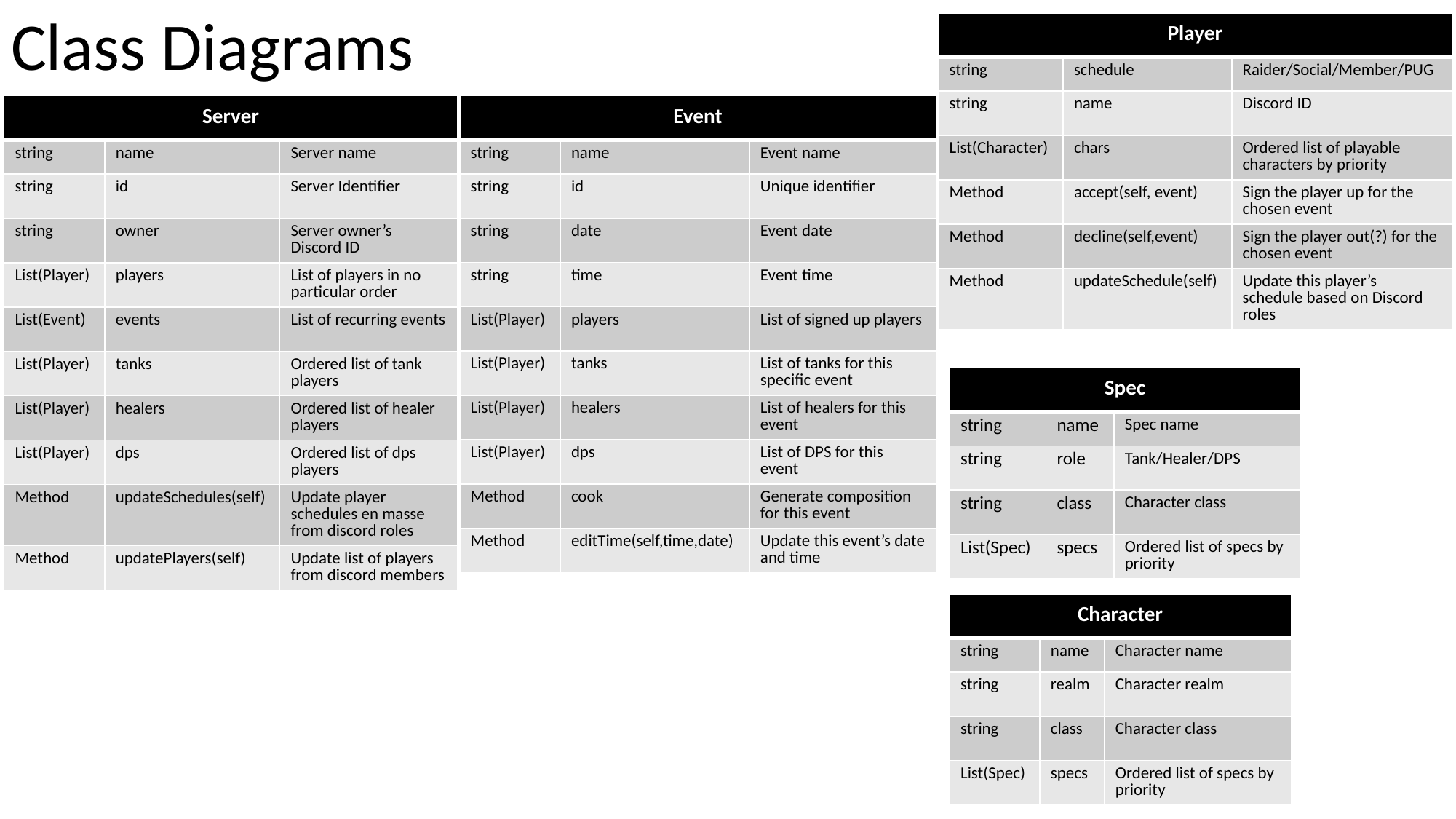

# Class Diagrams
| Player |  |  |
| --- | --- | --- |
| string | schedule | Raider/Social/Member/PUG |
| string | name | Discord ID |
| List(Character) | chars | Ordered list of playable characters by priority |
| Method | accept(self, event) | Sign the player up for the chosen event |
| Method | decline(self,event) | Sign the player out(?) for the chosen event |
| Method | updateSchedule(self) | Update this player’s schedule based on Discord roles |
| Server |  |  |
| --- | --- | --- |
| string | name | Server name |
| string | id | Server Identifier |
| string | owner | Server owner’s Discord ID |
| List(Player) | players | List of players in no particular order |
| List(Event) | events | List of recurring events |
| List(Player) | tanks | Ordered list of tank players |
| List(Player) | healers | Ordered list of healer players |
| List(Player) | dps | Ordered list of dps players |
| Method | updateSchedules(self) | Update player schedules en masse from discord roles |
| Method | updatePlayers(self) | Update list of players from discord members |
| Event |  |  |
| --- | --- | --- |
| string | name | Event name |
| string | id | Unique identifier |
| string | date | Event date |
| string | time | Event time |
| List(Player) | players | List of signed up players |
| List(Player) | tanks | List of tanks for this specific event |
| List(Player) | healers | List of healers for this event |
| List(Player) | dps | List of DPS for this event |
| Method | cook | Generate composition for this event |
| Method | editTime(self,time,date) | Update this event’s date and time |
| Spec |  |  |
| --- | --- | --- |
| string | name | Spec name |
| string | role | Tank/Healer/DPS |
| string | class | Character class |
| List(Spec) | specs | Ordered list of specs by priority |
| Character |  |  |
| --- | --- | --- |
| string | name | Character name |
| string | realm | Character realm |
| string | class | Character class |
| List(Spec) | specs | Ordered list of specs by priority |